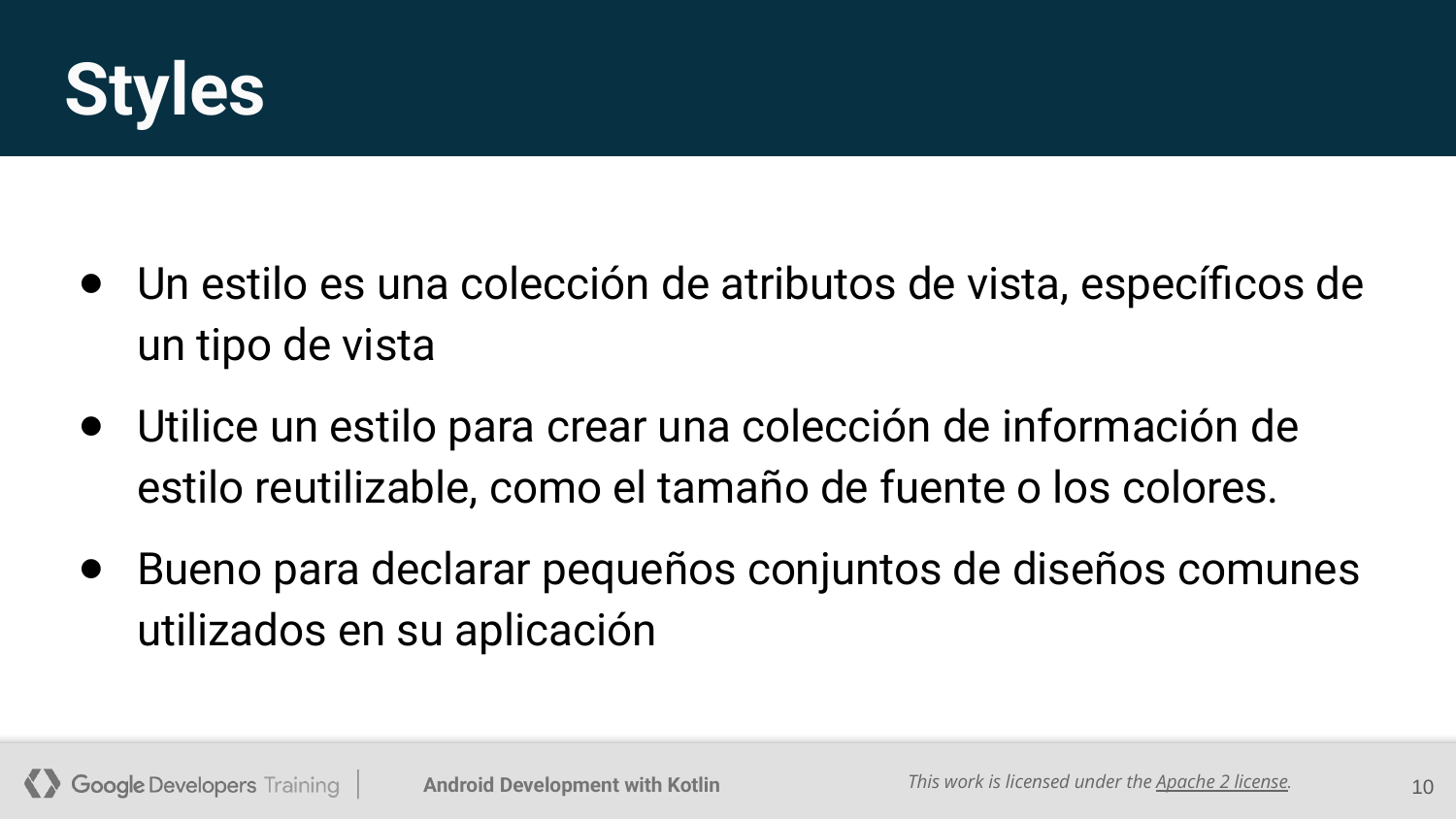

# Styles
Un estilo es una colección de atributos de vista, específicos de un tipo de vista
Utilice un estilo para crear una colección de información de estilo reutilizable, como el tamaño de fuente o los colores.
Bueno para declarar pequeños conjuntos de diseños comunes utilizados en su aplicación
10